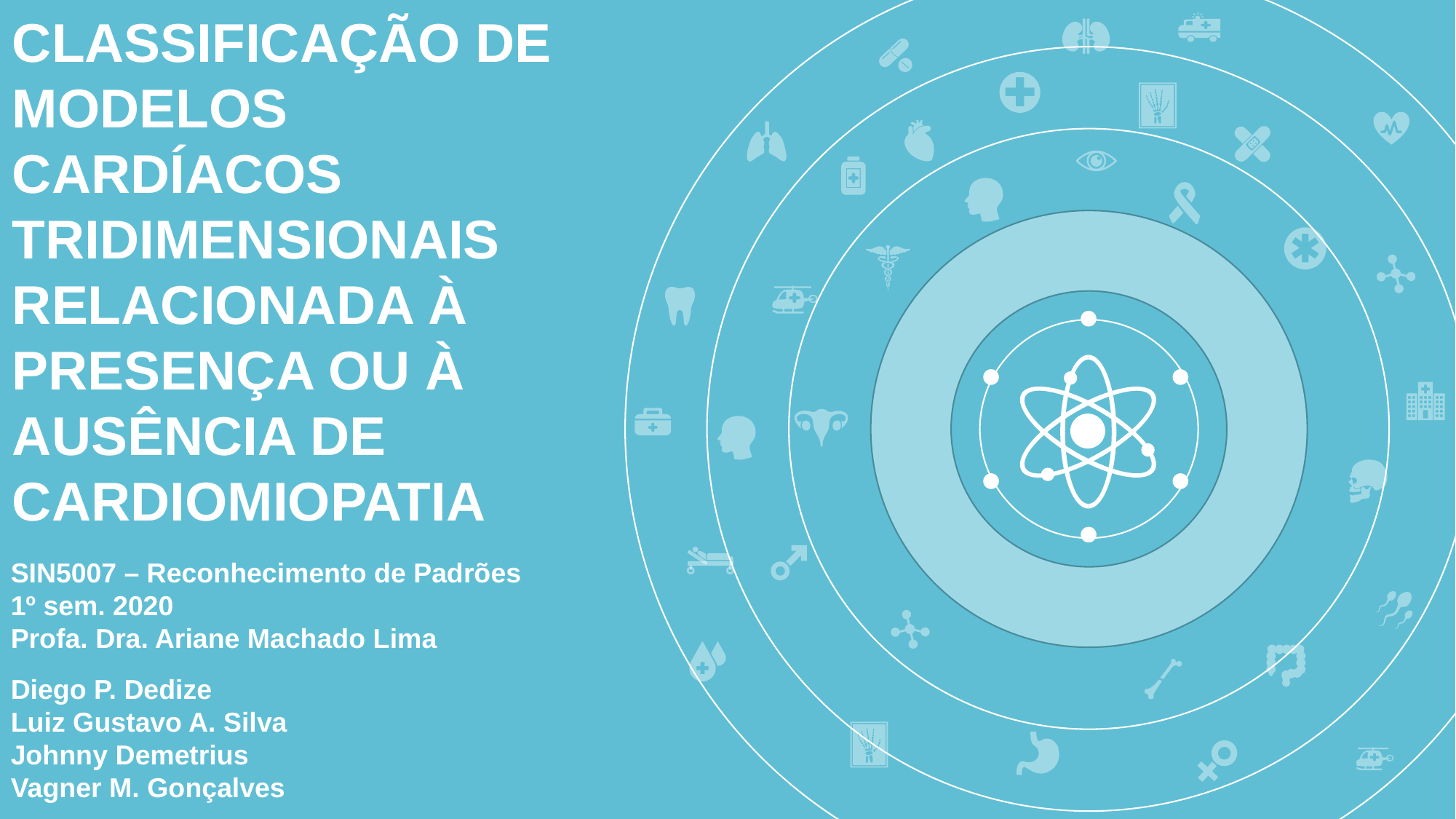

CLASSIFICAÇÃO DE MODELOS CARDÍACOS TRIDIMENSIONAIS RELACIONADA À PRESENÇA OU À AUSÊNCIA DE CARDIOMIOPATIA

SIN5007 – Reconhecimento de Padrões
1º sem. 2020
Profa. Dra. Ariane Machado Lima

Diego P. Dedize
Luiz Gustavo A. Silva
Johnny Demetrius
Vagner M. Gonçalves